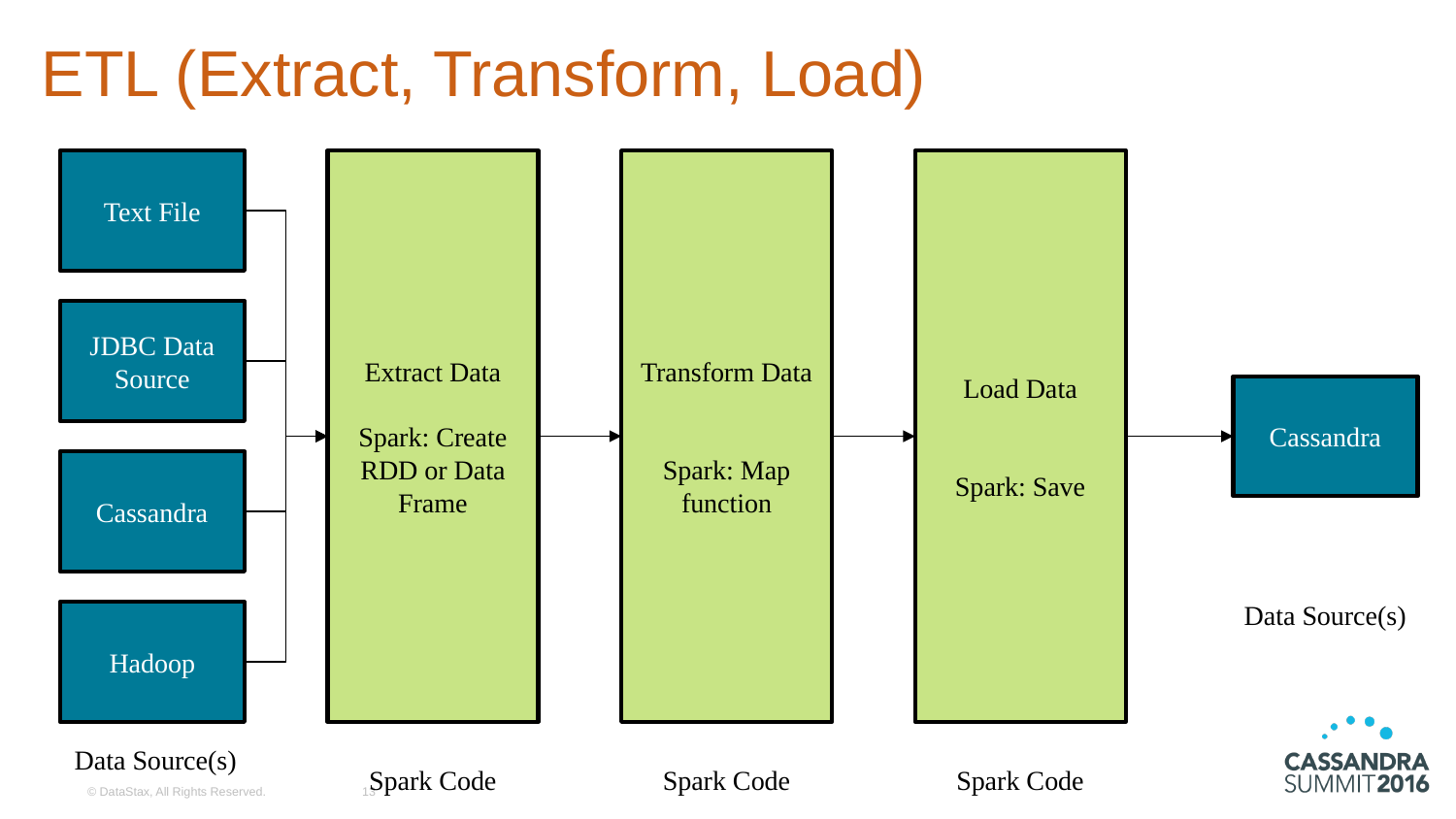

ETL (Extract, Transform, Load)
Load Data

Spark: Save
Transform Data

Spark: Map function
Text File
Extract Data

Spark: Create RDD or Data Frame
JDBC Data Source
Cassandra
Cassandra
Data Source(s)
Hadoop
Data Source(s)
Spark Code
Spark Code
Spark Code
© DataStax, All Rights Reserved.
13